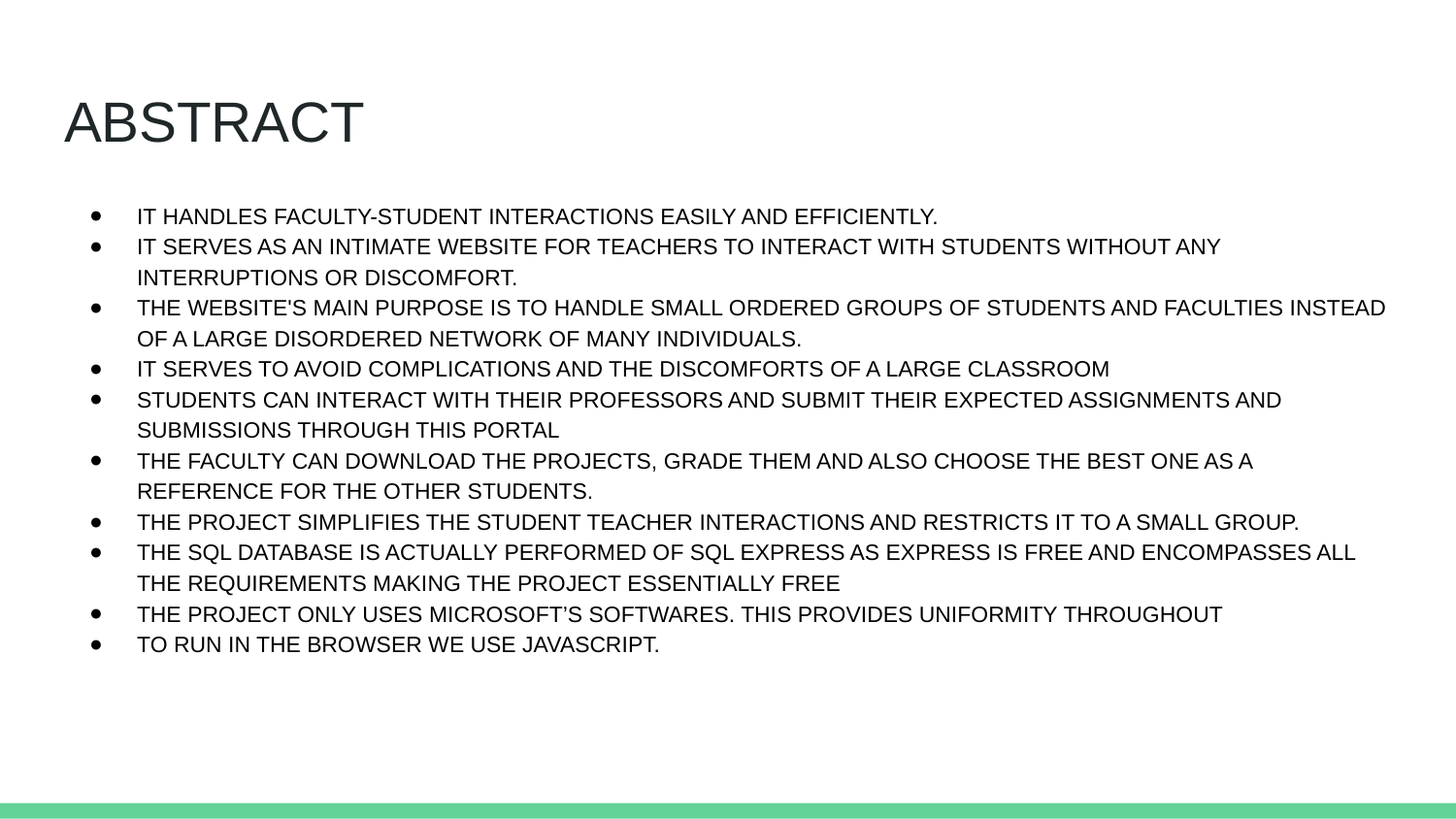

# ABSTRACT
IT HANDLES FACULTY-STUDENT INTERACTIONS EASILY AND EFFICIENTLY.
IT SERVES AS AN INTIMATE WEBSITE FOR TEACHERS TO INTERACT WITH STUDENTS WITHOUT ANY INTERRUPTIONS OR DISCOMFORT.
THE WEBSITE'S MAIN PURPOSE IS TO HANDLE SMALL ORDERED GROUPS OF STUDENTS AND FACULTIES INSTEAD OF A LARGE DISORDERED NETWORK OF MANY INDIVIDUALS.
IT SERVES TO AVOID COMPLICATIONS AND THE DISCOMFORTS OF A LARGE CLASSROOM
STUDENTS CAN INTERACT WITH THEIR PROFESSORS AND SUBMIT THEIR EXPECTED ASSIGNMENTS AND SUBMISSIONS THROUGH THIS PORTAL
THE FACULTY CAN DOWNLOAD THE PROJECTS, GRADE THEM AND ALSO CHOOSE THE BEST ONE AS A REFERENCE FOR THE OTHER STUDENTS.
THE PROJECT SIMPLIFIES THE STUDENT TEACHER INTERACTIONS AND RESTRICTS IT TO A SMALL GROUP.
THE SQL DATABASE IS ACTUALLY PERFORMED OF SQL EXPRESS AS EXPRESS IS FREE AND ENCOMPASSES ALL THE REQUIREMENTS MAKING THE PROJECT ESSENTIALLY FREE
THE PROJECT ONLY USES MICROSOFT’S SOFTWARES. THIS PROVIDES UNIFORMITY THROUGHOUT
TO RUN IN THE BROWSER WE USE JAVASCRIPT.